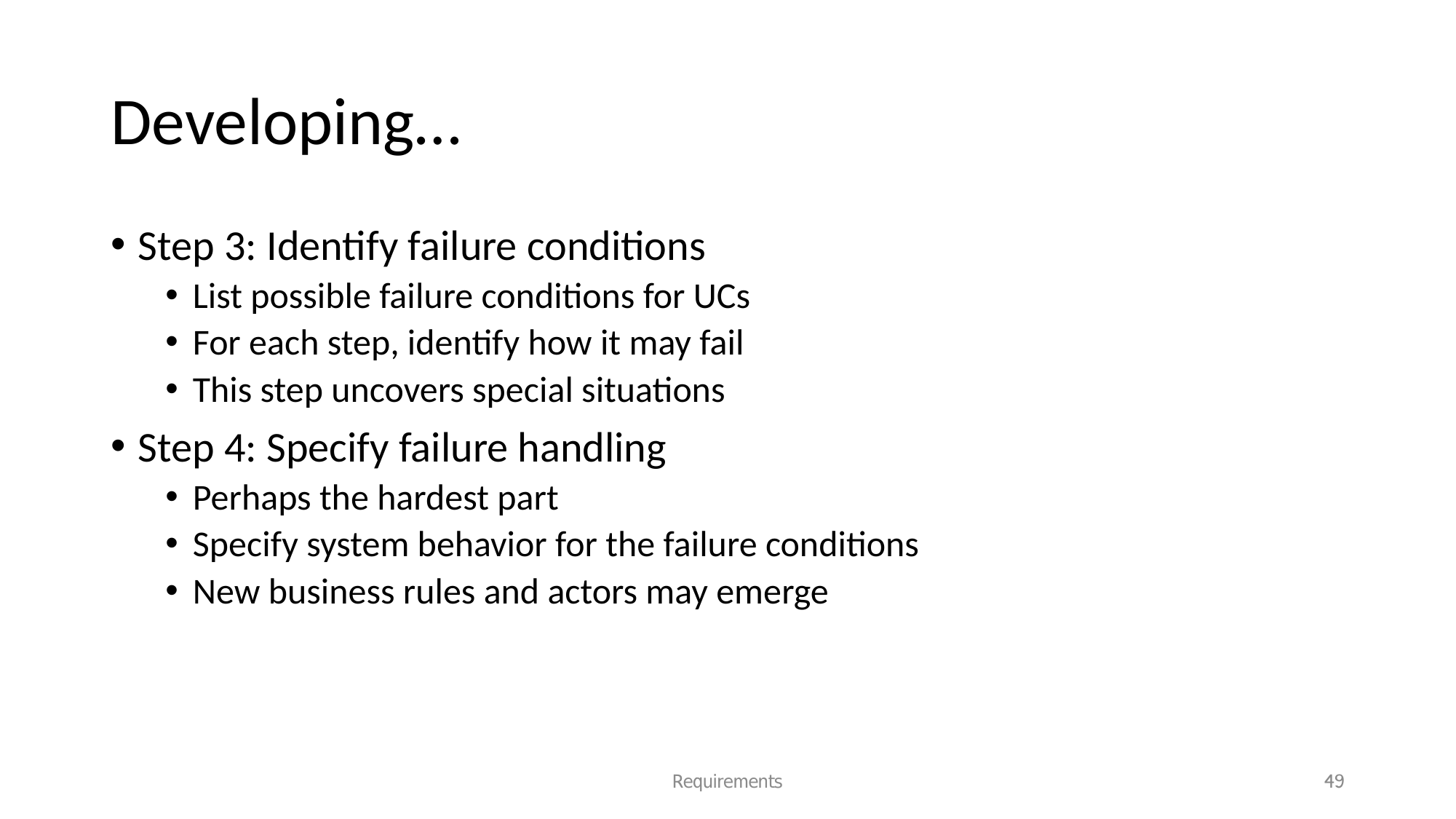

# Developing…
Step 3: Identify failure conditions
List possible failure conditions for UCs
For each step, identify how it may fail
This step uncovers special situations
Step 4: Specify failure handling
Perhaps the hardest part
Specify system behavior for the failure conditions
New business rules and actors may emerge
Requirements
49